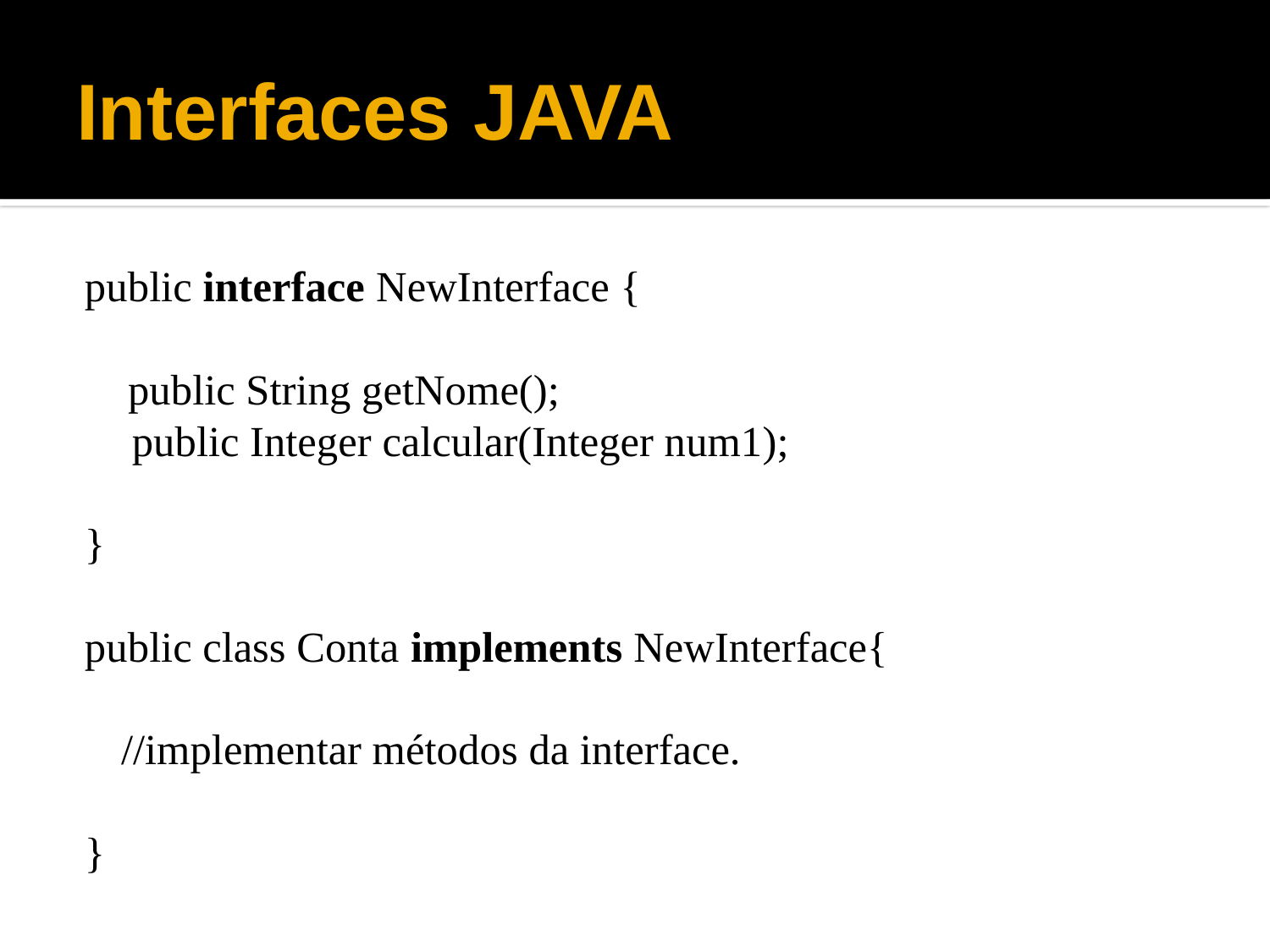

# Interfaces JAVA
public interface NewInterface {

    public String getNome();
	 public Integer calcular(Integer num1);

}

public class Conta implements NewInterface{

	//implementar métodos da interface.

}